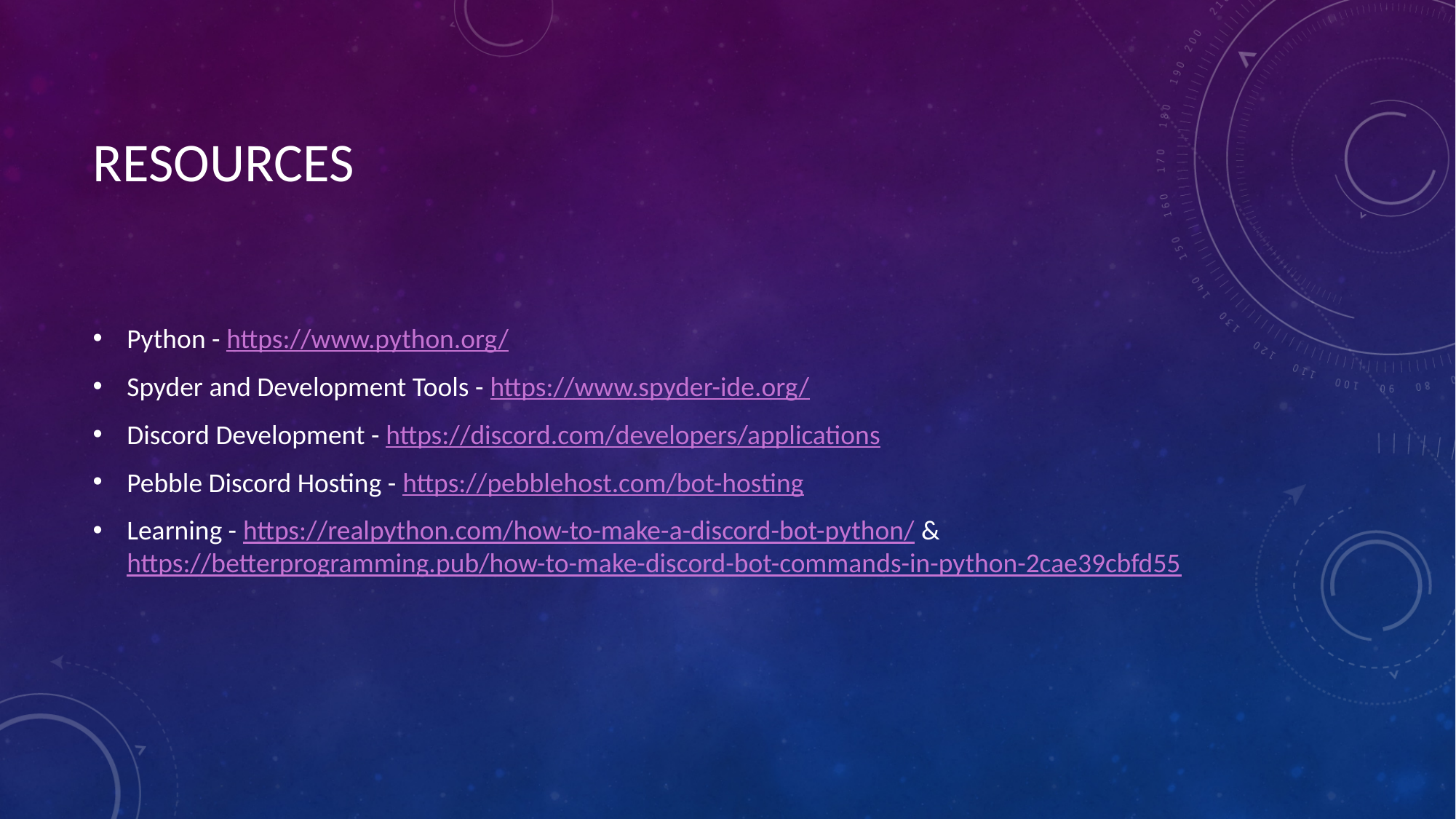

# Resources
Python - https://www.python.org/
Spyder and Development Tools - https://www.spyder-ide.org/
Discord Development - https://discord.com/developers/applications
Pebble Discord Hosting - https://pebblehost.com/bot-hosting
Learning - https://realpython.com/how-to-make-a-discord-bot-python/ & https://betterprogramming.pub/how-to-make-discord-bot-commands-in-python-2cae39cbfd55